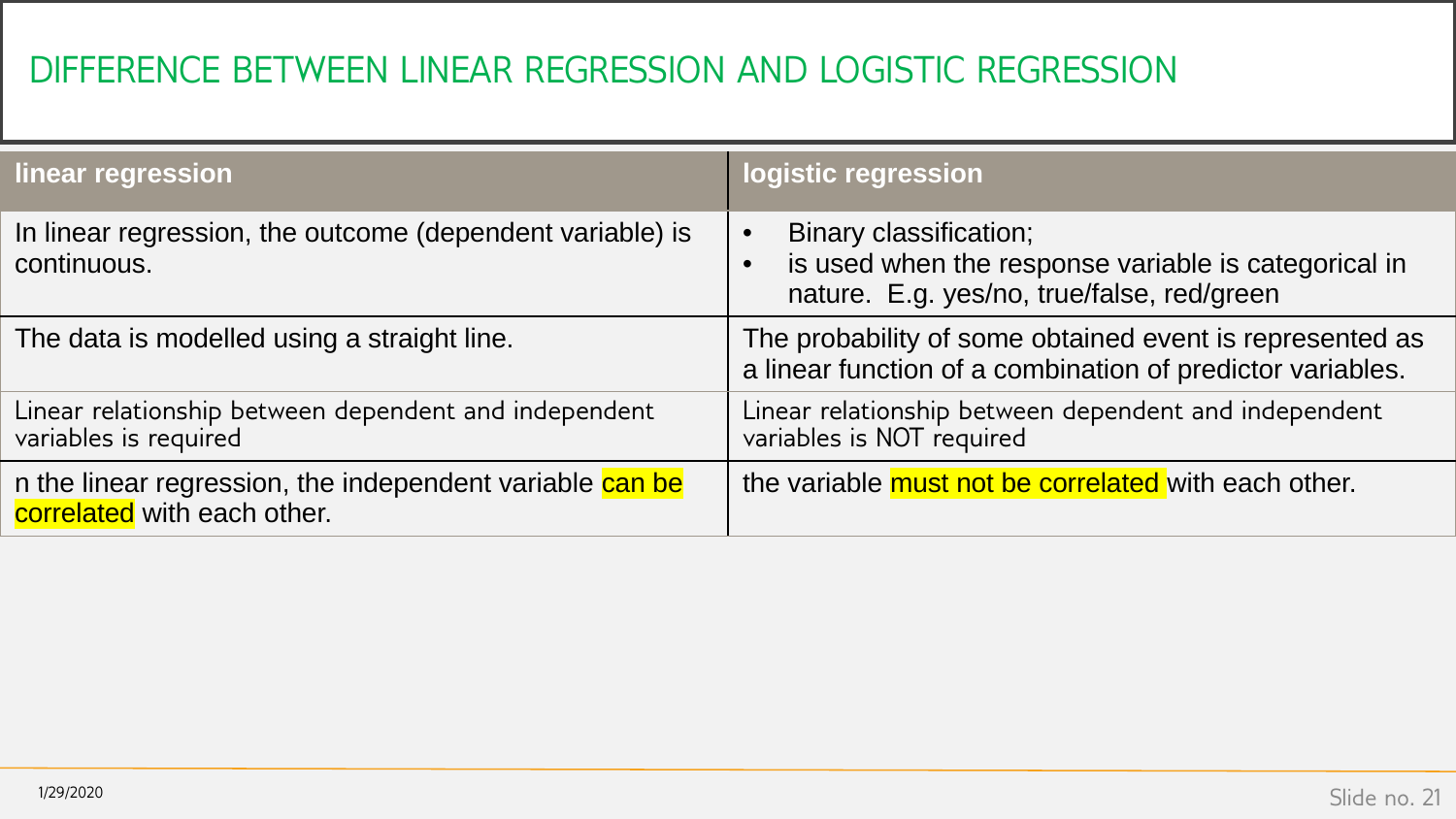

# DIFFERENCE BETWEEN LINEAR REGRESSION AND LOGISTIC REGRESSION
| linear regression | logistic regression |
| --- | --- |
| In linear regression, the outcome (dependent variable) is continuous. | Binary classification; is used when the response variable is categorical in nature. E.g. yes/no, true/false, red/green |
| The data is modelled using a straight line. | The probability of some obtained event is represented as a linear function of a combination of predictor variables. |
| Linear relationship between dependent and independent variables is required | Linear relationship between dependent and independent variables is NOT required |
| n the linear regression, the independent variable can be correlated with each other. | the variable must not be correlated with each other. |
1/29/2020
Slide no. 21